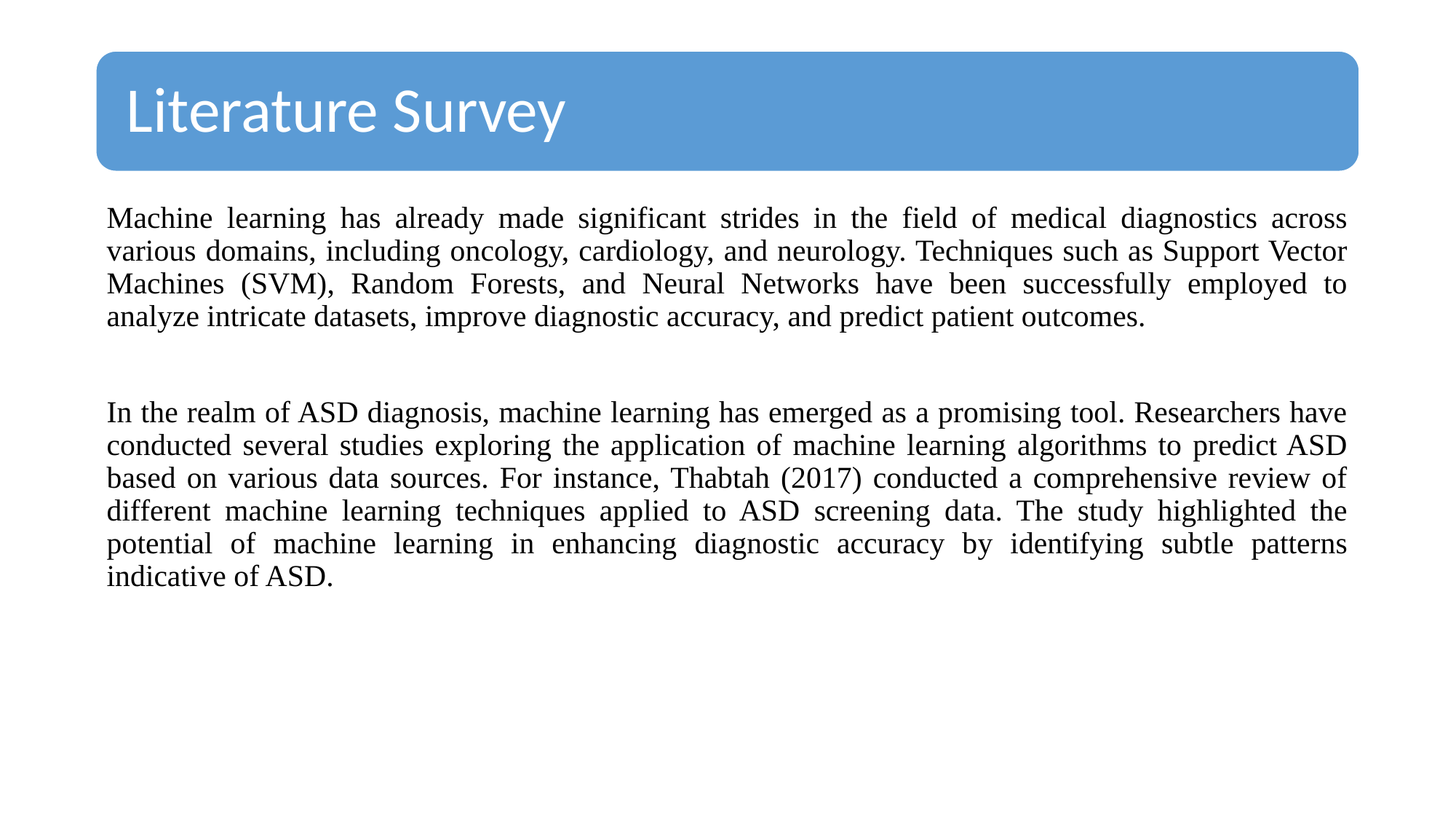

Literature Survey
Machine learning has already made significant strides in the field of medical diagnostics across various domains, including oncology, cardiology, and neurology. Techniques such as Support Vector Machines (SVM), Random Forests, and Neural Networks have been successfully employed to analyze intricate datasets, improve diagnostic accuracy, and predict patient outcomes.

In the realm of ASD diagnosis, machine learning has emerged as a promising tool. Researchers have conducted several studies exploring the application of machine learning algorithms to predict ASD based on various data sources. For instance, Thabtah (2017) conducted a comprehensive review of different machine learning techniques applied to ASD screening data. The study highlighted the potential of machine learning in enhancing diagnostic accuracy by identifying subtle patterns indicative of ASD.